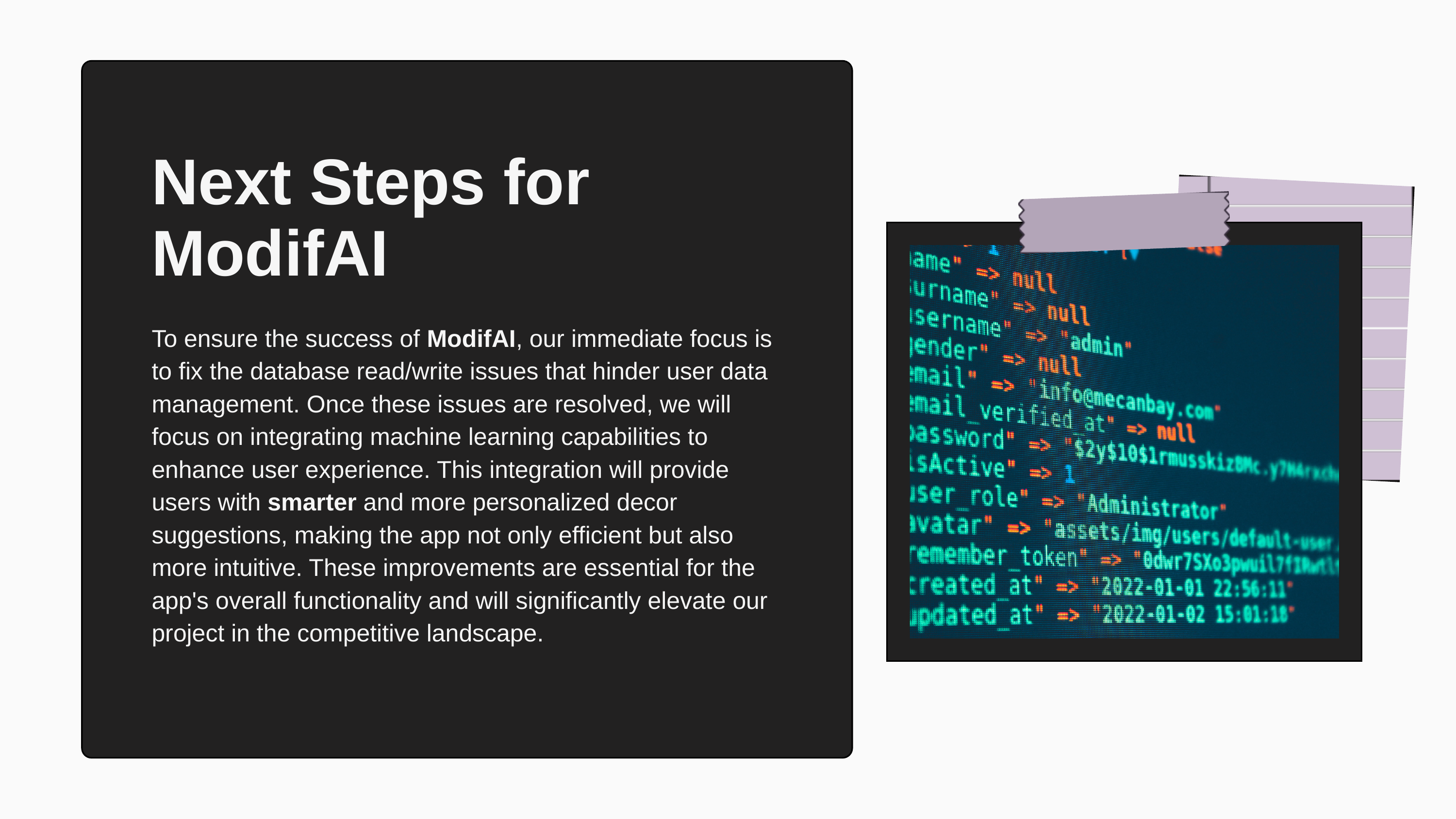

Next Steps for ModifAI
To ensure the success of ModifAI, our immediate focus is to fix the database read/write issues that hinder user data management. Once these issues are resolved, we will focus on integrating machine learning capabilities to enhance user experience. This integration will provide users with smarter and more personalized decor suggestions, making the app not only efficient but also more intuitive. These improvements are essential for the app's overall functionality and will significantly elevate our project in the competitive landscape.